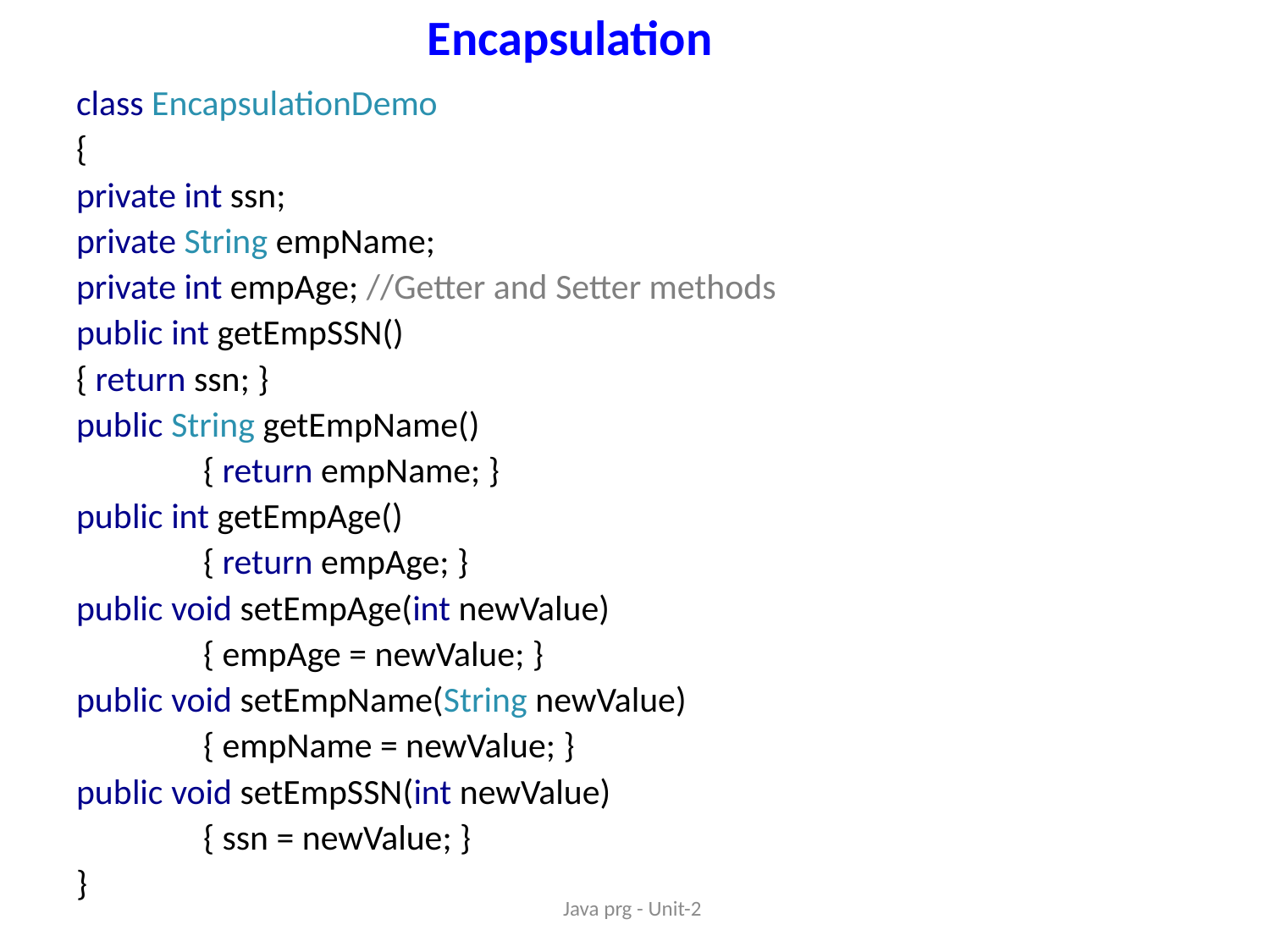

Encapsulation
class EncapsulationDemo
{
private int ssn;
private String empName;
private int empAge; //Getter and Setter methods
public int getEmpSSN()
{ return ssn; }
public String getEmpName()
	{ return empName; }
public int getEmpAge()
	{ return empAge; }
public void setEmpAge(int newValue)
	{ empAge = newValue; }
public void setEmpName(String newValue)
	{ empName = newValue; }
public void setEmpSSN(int newValue)
	{ ssn = newValue; }
}
Java prg - Unit-2